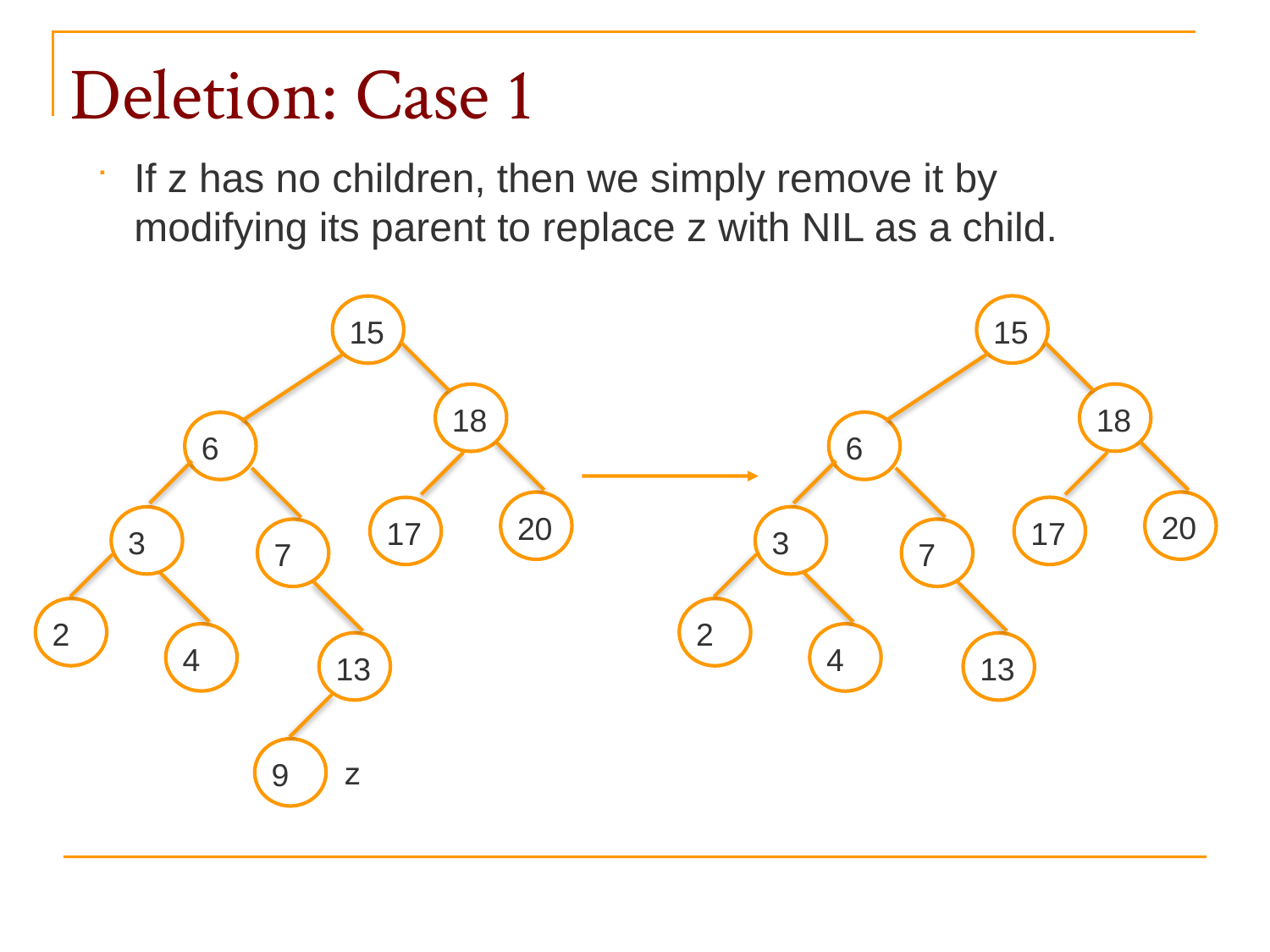

# Deletion: Case 1
If z has no children, then we simply remove it by modifying its parent to replace z with NIL as a child.

15

18

6

20

17

3

7

2

4

13

15

18

6

20

17

3

7

2

4

13

9

z